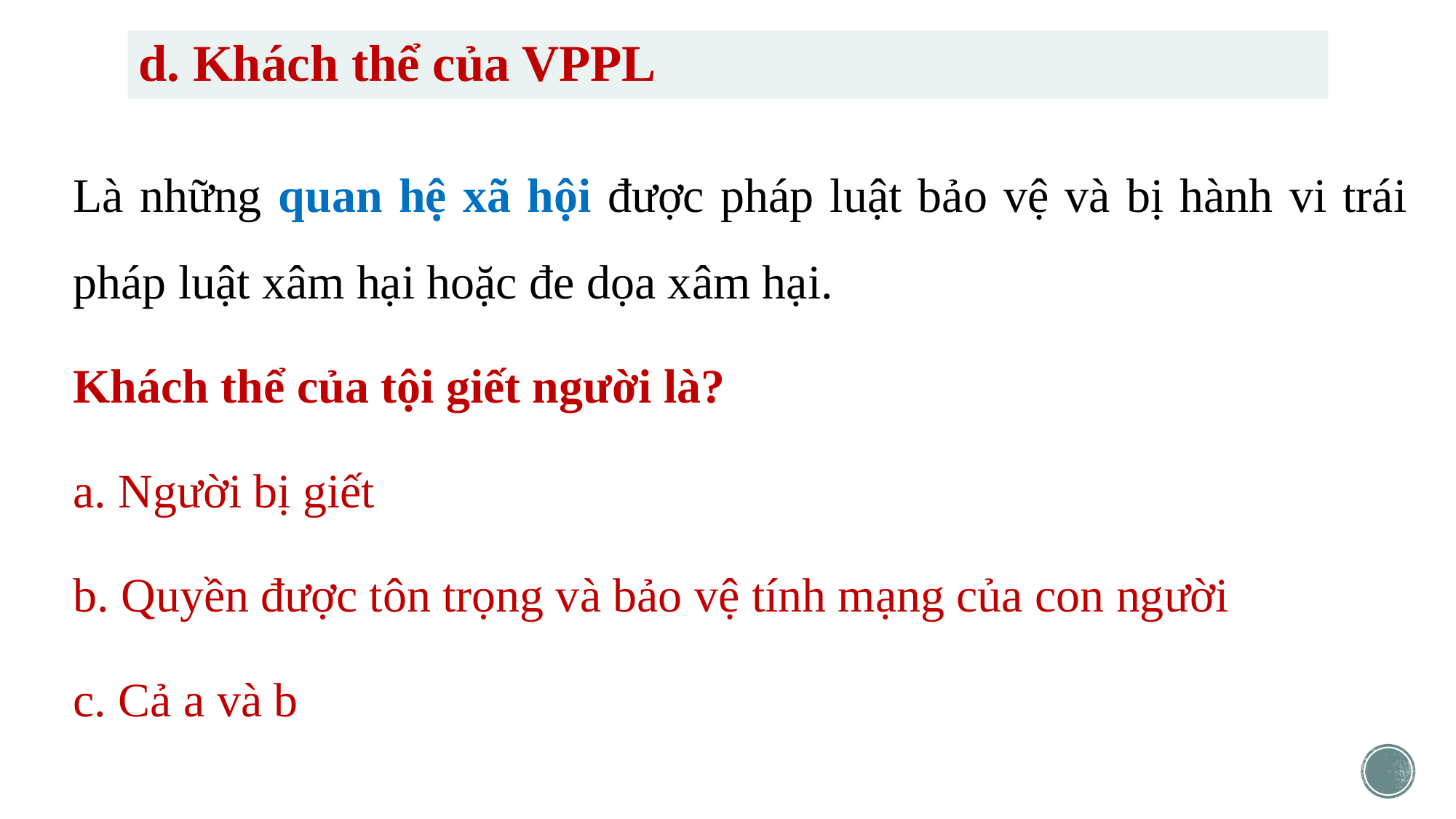

# d. Khách thể của VPPL
Là những quan hệ xã hội được pháp luật bảo vệ và bị hành vi trái pháp luật xâm hại hoặc đe dọa xâm hại.
Khách thể của tội giết người là?
a. Người bị giết
b. Quyền được tôn trọng và bảo vệ tính mạng của con người
c. Cả a và b